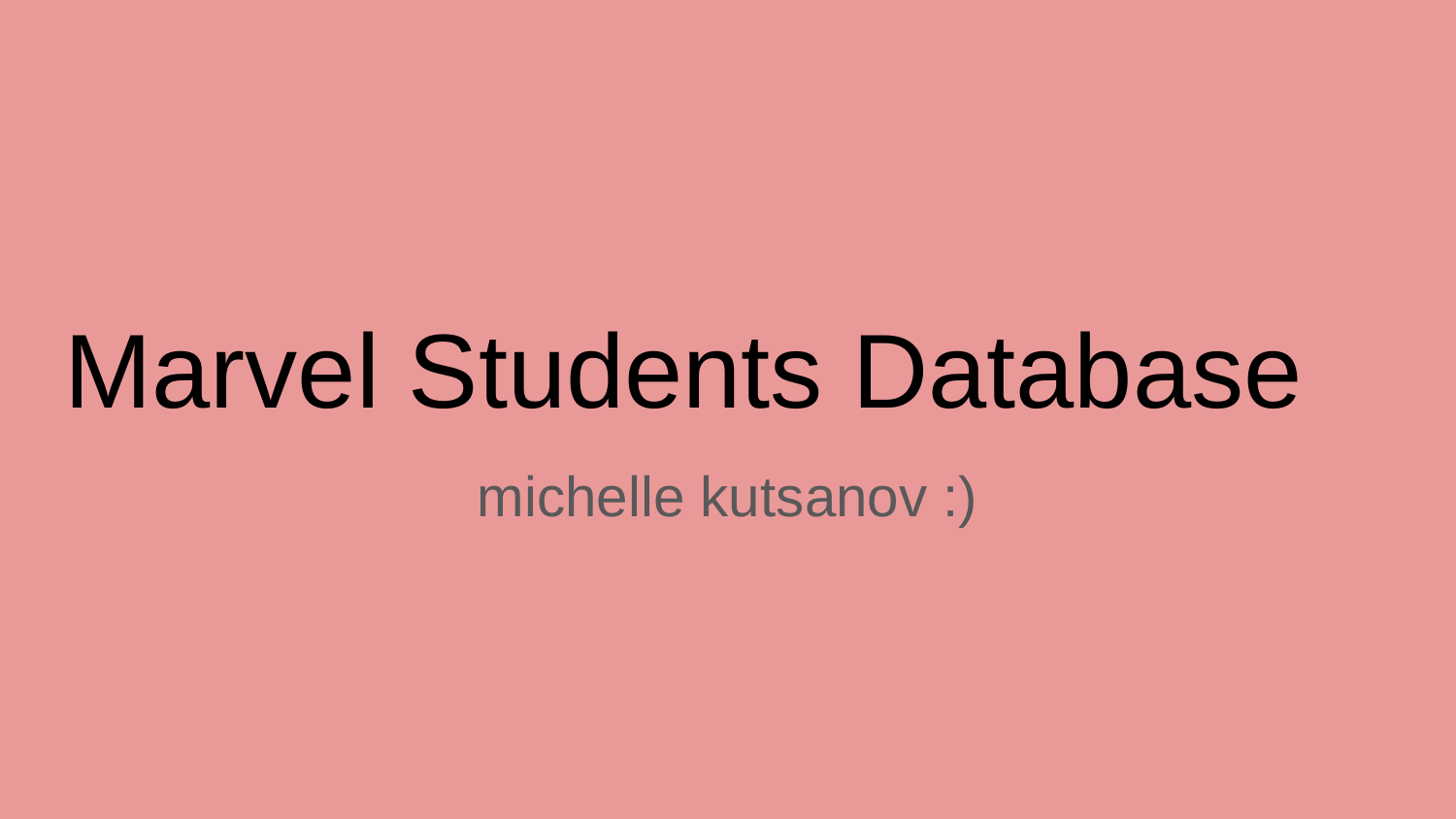

# Marvel Students Database
michelle kutsanov :)